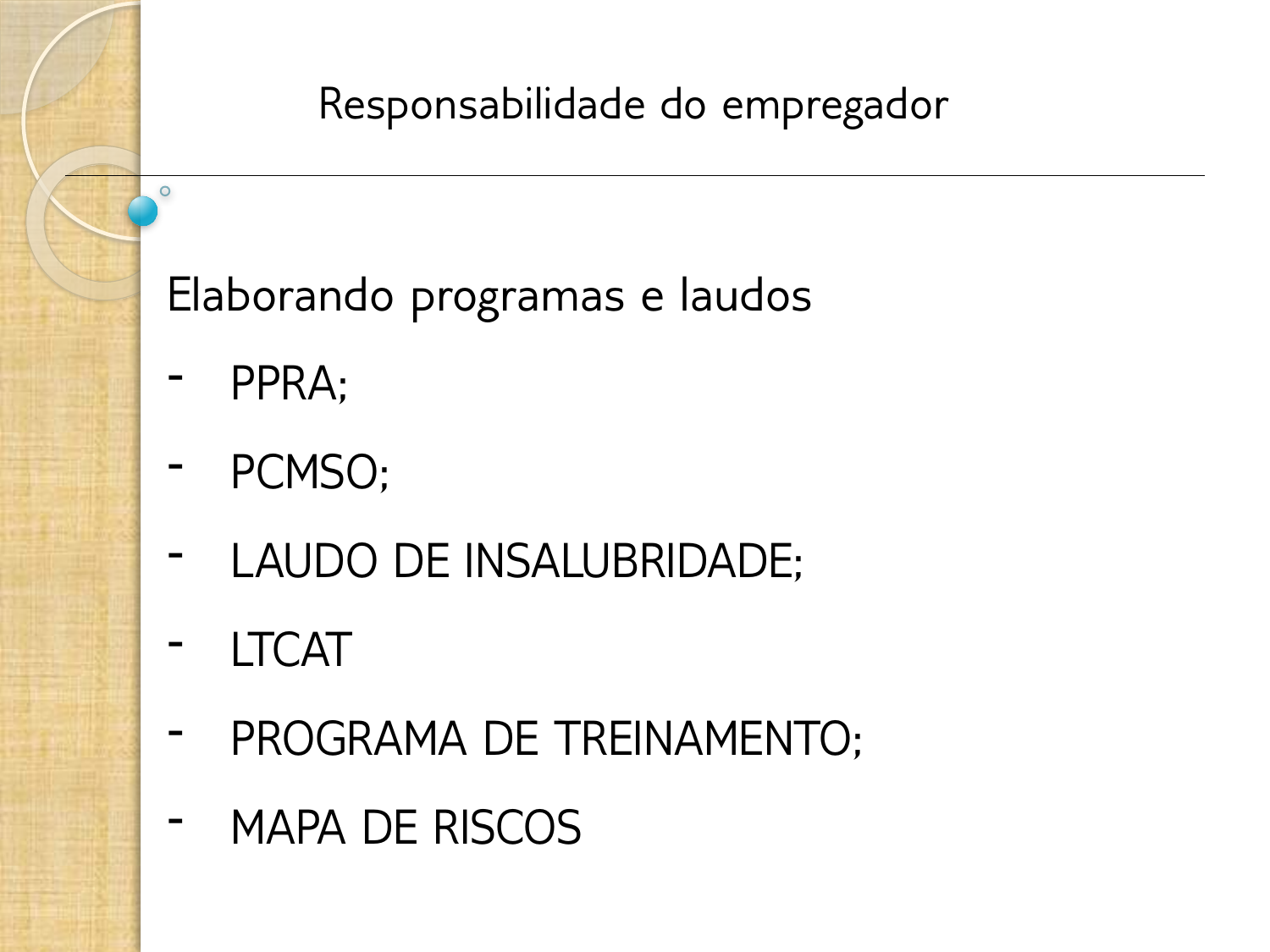

Responsabilidade do empregador
Elaborando programas e laudos
PPRA;
PCMSO;
LAUDO DE INSALUBRIDADE;
LTCAT
PROGRAMA DE TREINAMENTO;
MAPA DE RISCOS